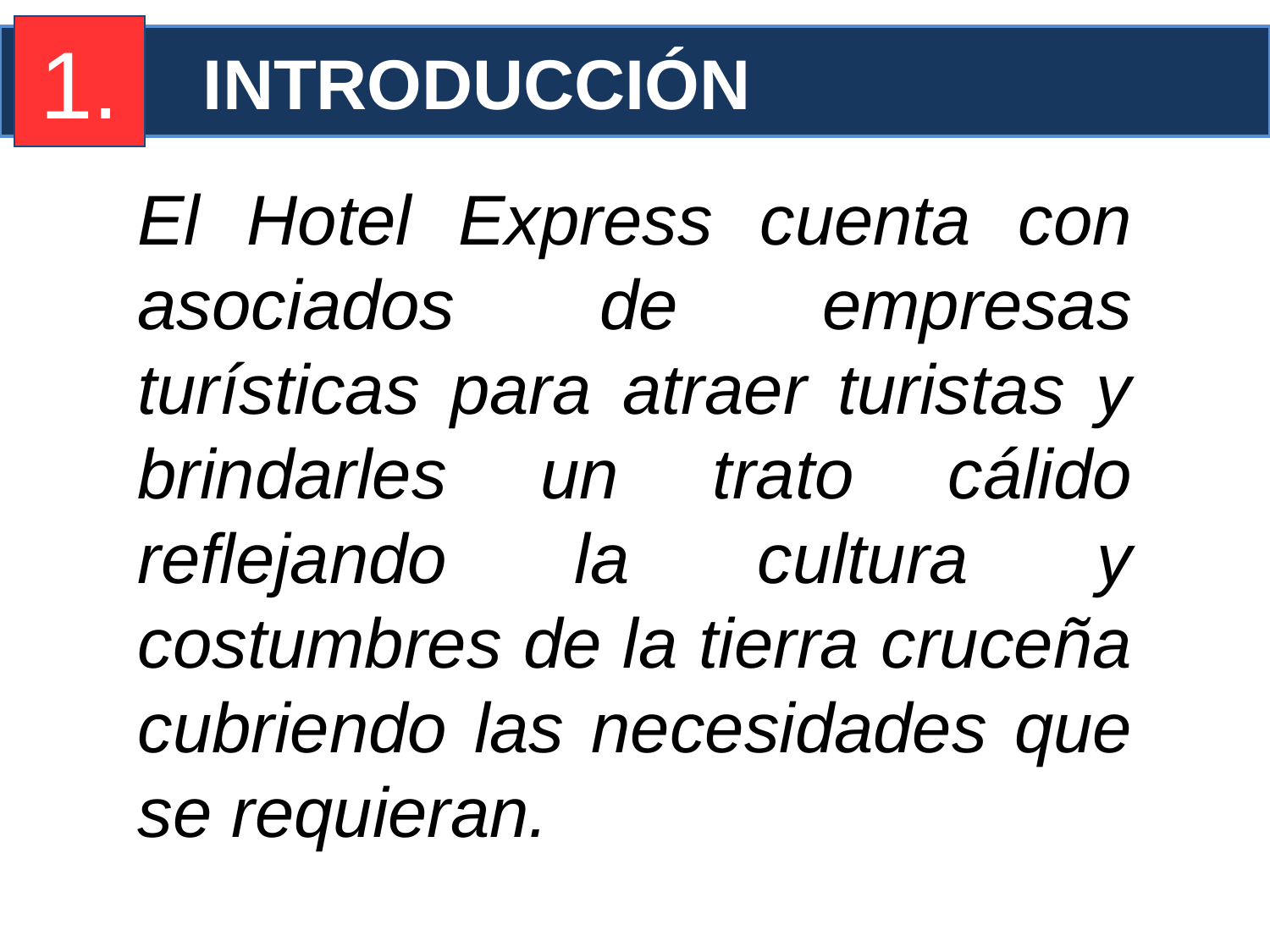

1.
Introducción

El Hotel Express cuenta con asociados de empresas turísticas para atraer turistas y brindarles un trato cálido reflejando la cultura y costumbres de la tierra cruceña cubriendo las necesidades que se requieran.